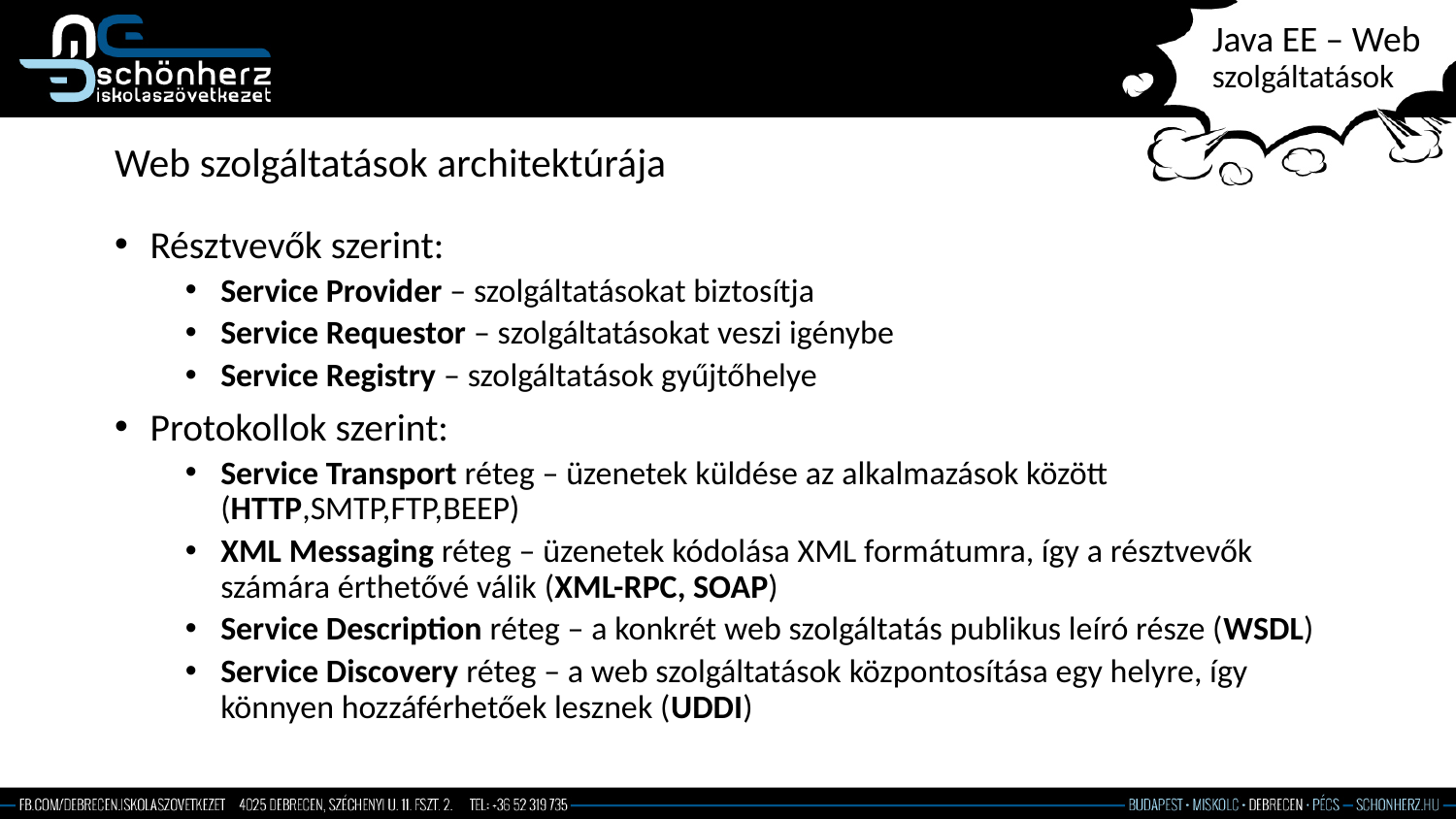

Java EE – Web szolgáltatások
# Web szolgáltatások architektúrája
Résztvevők szerint:
Service Provider – szolgáltatásokat biztosítja
Service Requestor – szolgáltatásokat veszi igénybe
Service Registry – szolgáltatások gyűjtőhelye
Protokollok szerint:
Service Transport réteg – üzenetek küldése az alkalmazások között (HTTP,SMTP,FTP,BEEP)
XML Messaging réteg – üzenetek kódolása XML formátumra, így a résztvevők számára érthetővé válik (XML-RPC, SOAP)
Service Description réteg – a konkrét web szolgáltatás publikus leíró része (WSDL)
Service Discovery réteg – a web szolgáltatások központosítása egy helyre, így könnyen hozzáférhetőek lesznek (UDDI)